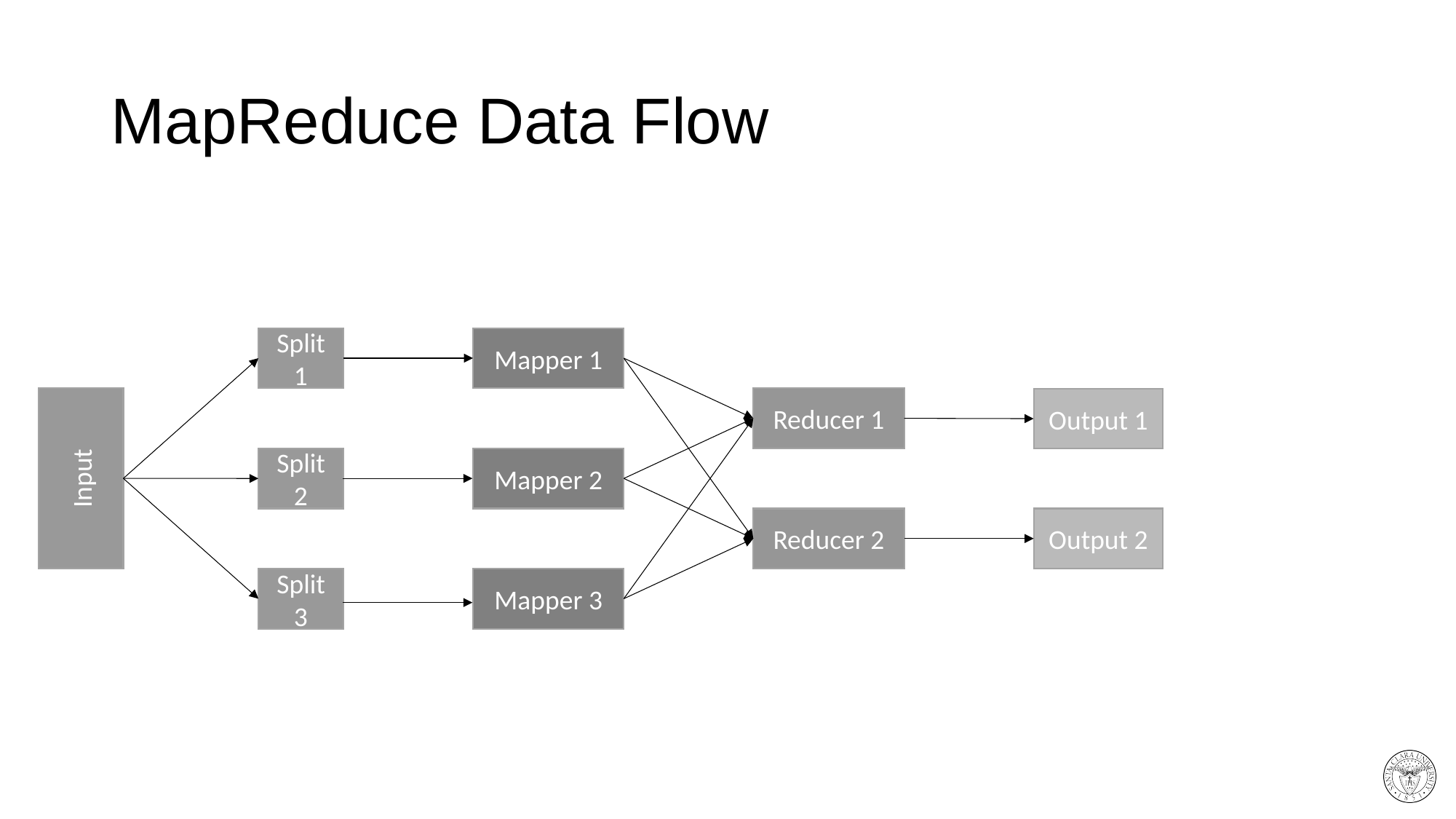

# MapReduce Data Flow
Split 1
Mapper 1
Input
Reducer 1
Output 1
Split 2
Mapper 2
Reducer 2
Output 2
Split 3
Mapper 3